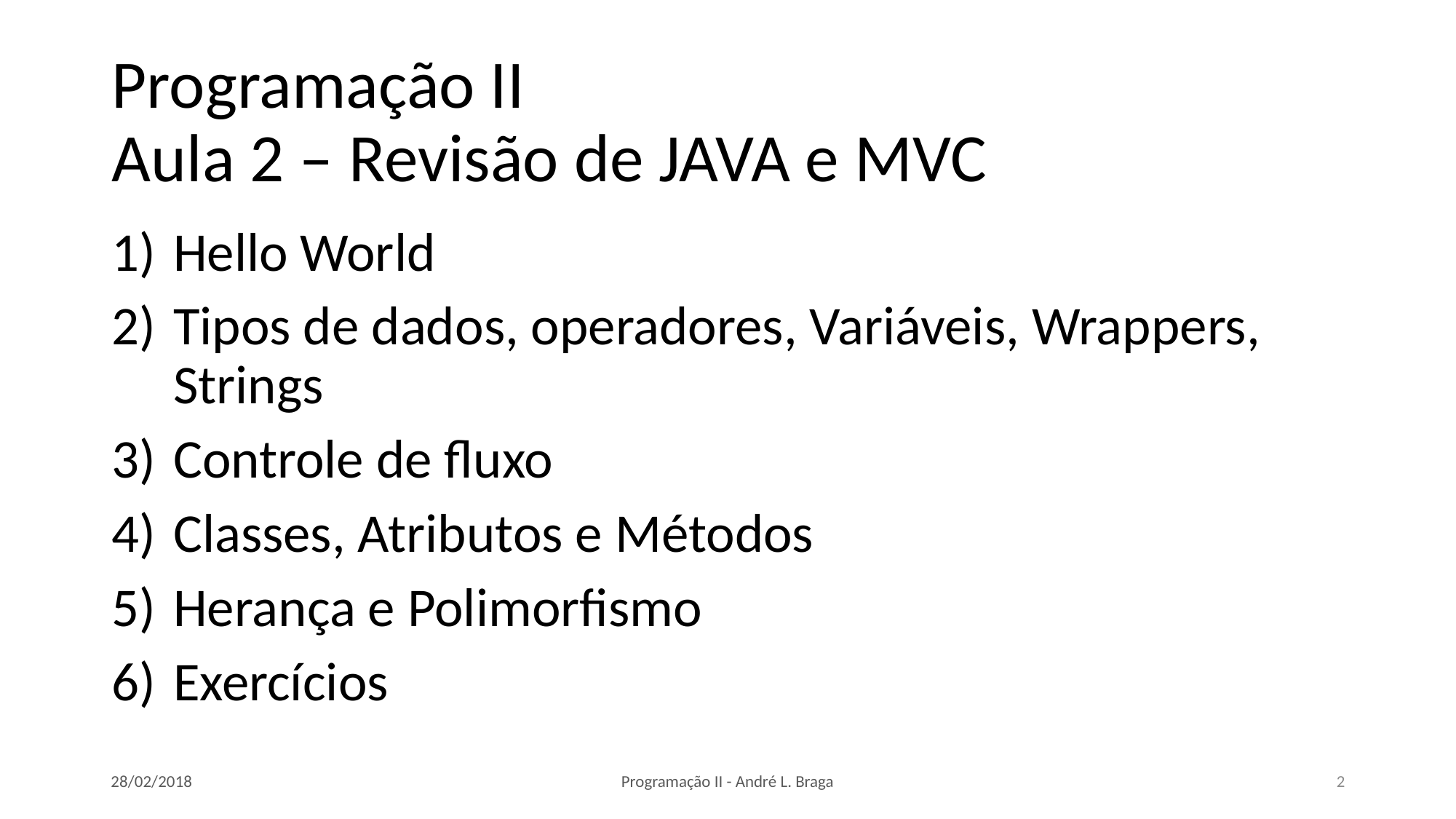

# Programação II Aula 2 – Revisão de JAVA e MVC
Hello World
Tipos de dados, operadores, Variáveis, Wrappers, Strings
Controle de fluxo
Classes, Atributos e Métodos
Herança e Polimorfismo
Exercícios

28/02/2018
Programação II - André L. Braga
2